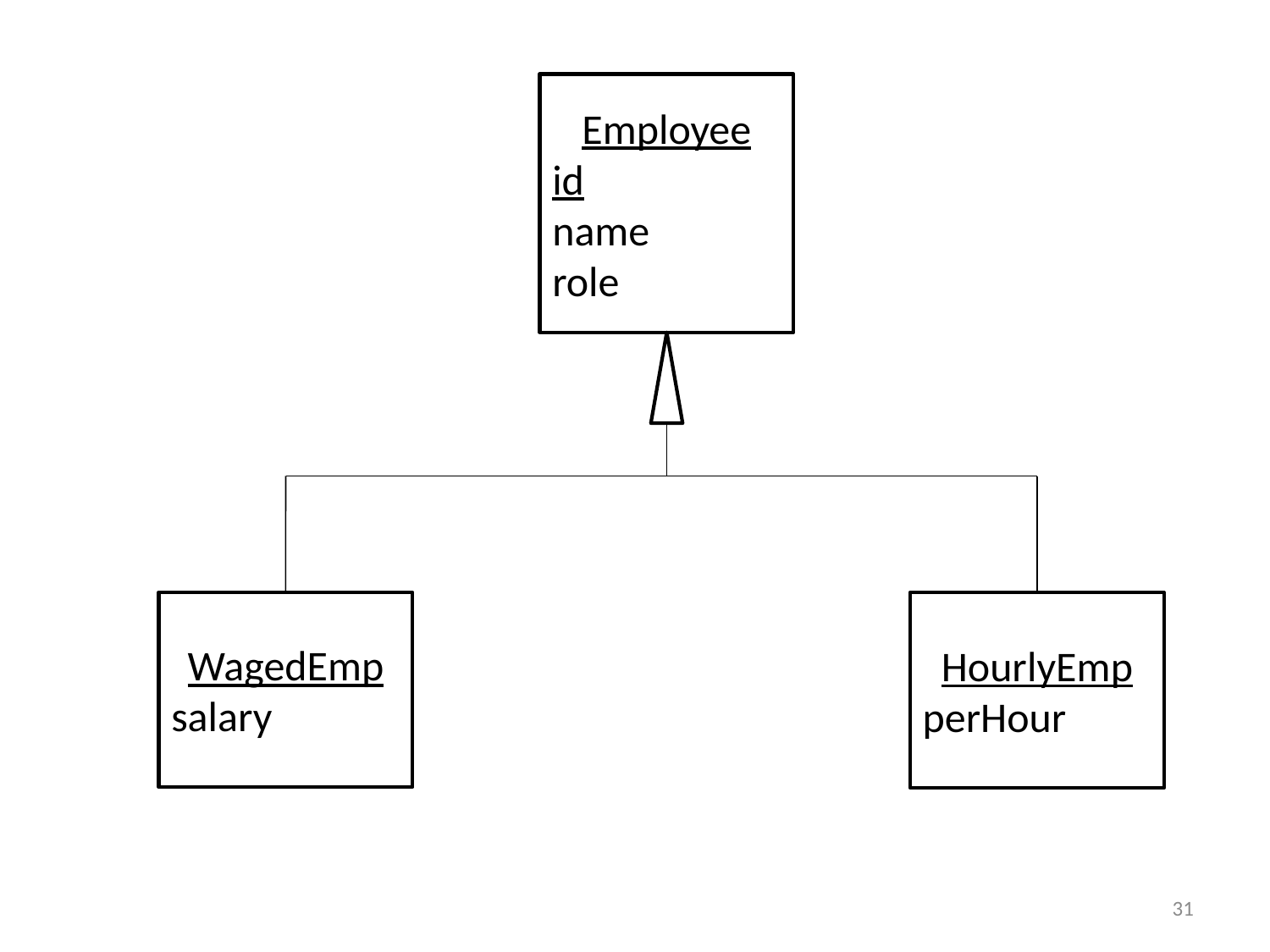

Employee
id
name
role

WagedEmp
salary
HourlyEmp
perHour
31